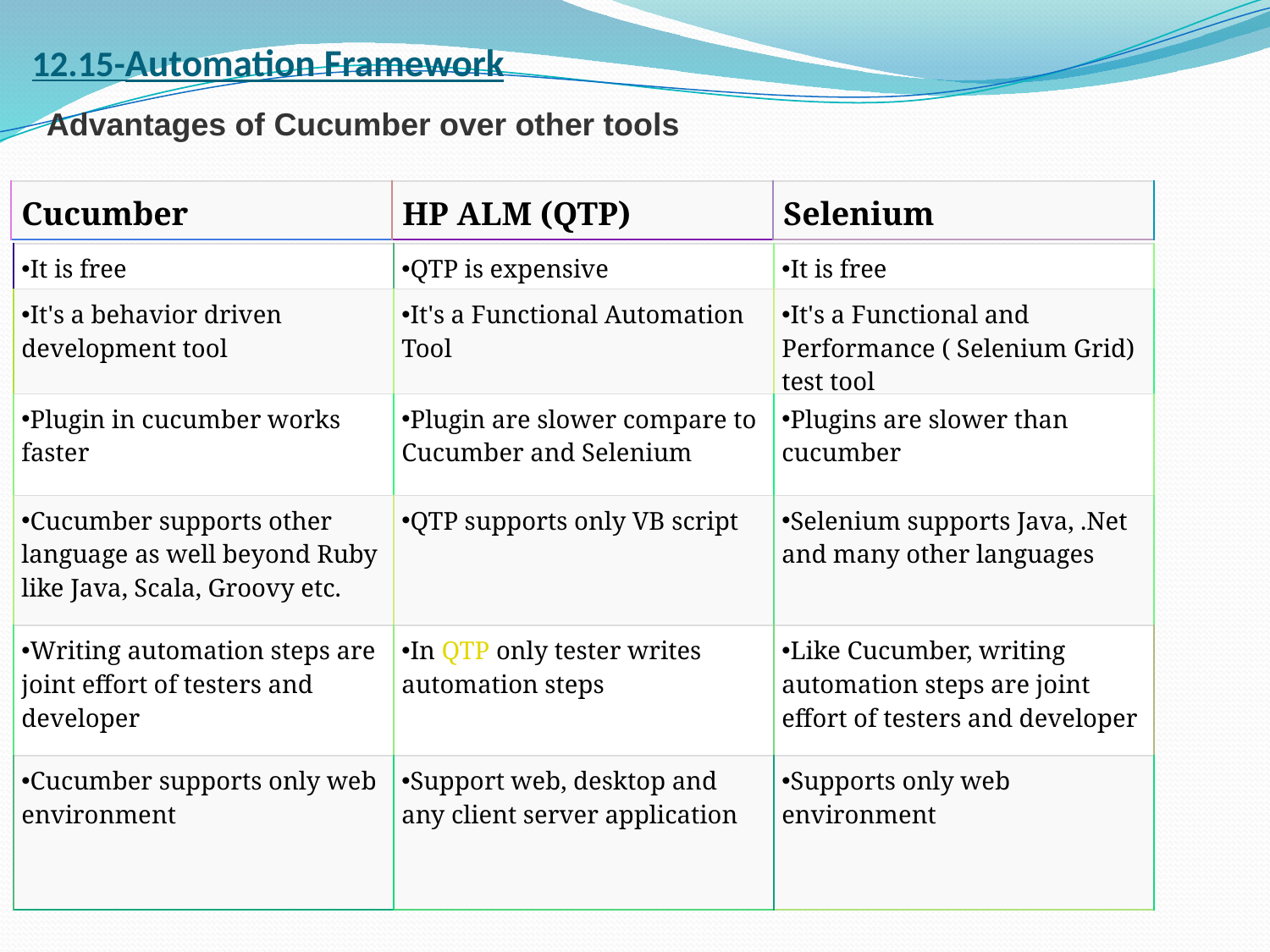

# 12.15-Automation Framework

Advantages of Cucumber over other tools
| Cucumber | HP ALM (QTP) | Selenium |
| --- | --- | --- |
| It is free | QTP is expensive | It is free |
| --- | --- | --- |
| It's a behavior driven development tool | It's a Functional Automation Tool | It's a Functional and Performance ( Selenium Grid) test tool |
| Plugin in cucumber works faster | Plugin are slower compare to Cucumber and Selenium | Plugins are slower than cucumber |
| Cucumber supports other language as well beyond Ruby like Java, Scala, Groovy etc. | QTP supports only VB script | Selenium supports Java, .Net and many other languages |
| Writing automation steps are joint effort of testers and developer | In QTP only tester writes automation steps | Like Cucumber, writing automation steps are joint effort of testers and developer |
| Cucumber supports only web environment | Support web, desktop and any client server application | Supports only web environment |